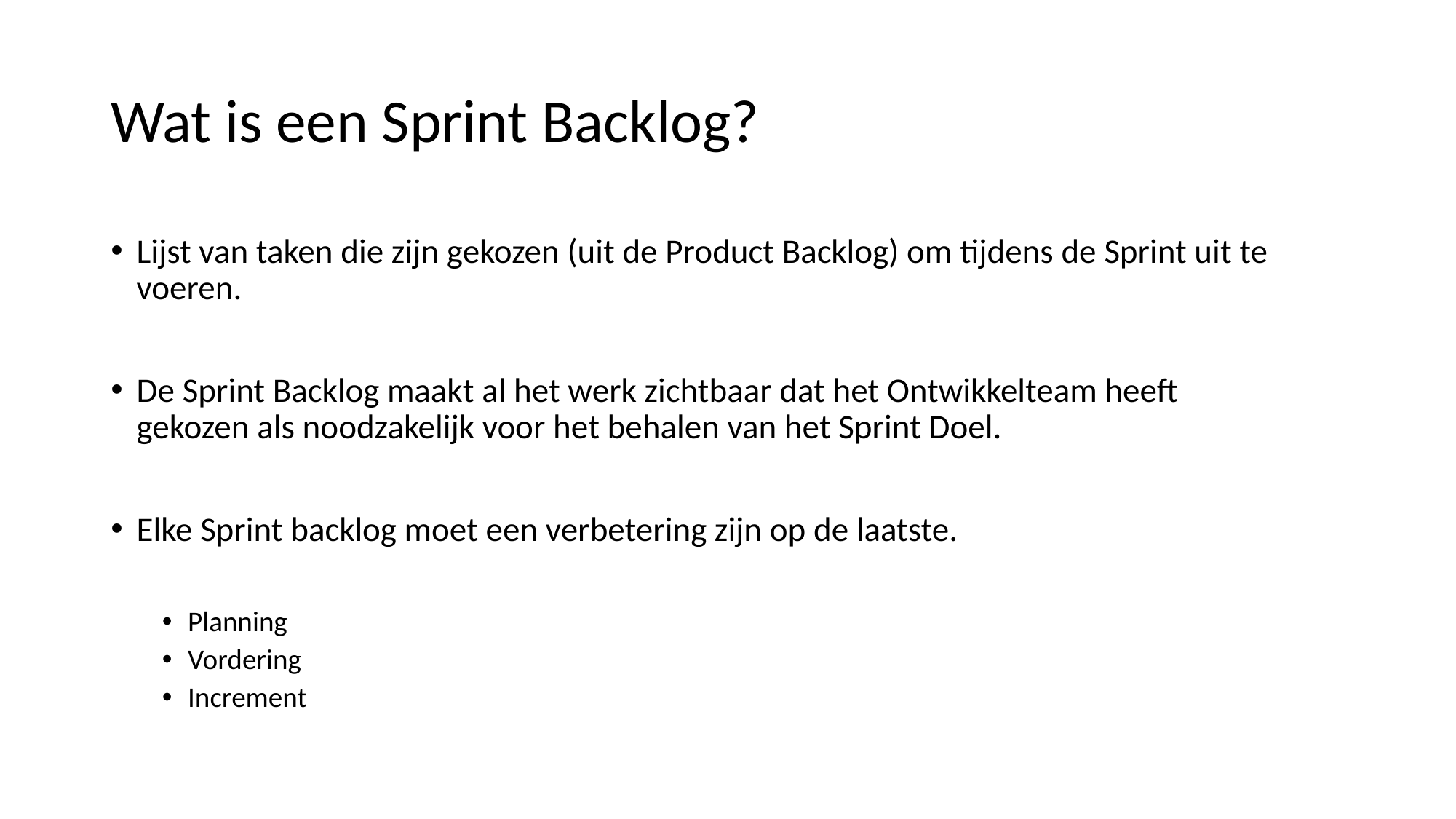

# Wat is een Sprint Backlog?

Lijst van taken die zijn gekozen (uit de Product Backlog) om tijdens de Sprint uit te voeren.

De Sprint Backlog maakt al het werk zichtbaar dat het Ontwikkelteam heeft gekozen als noodzakelijk voor het behalen van het Sprint Doel.

Elke Sprint backlog moet een verbetering zijn op de laatste.

Planning
Vordering
Increment